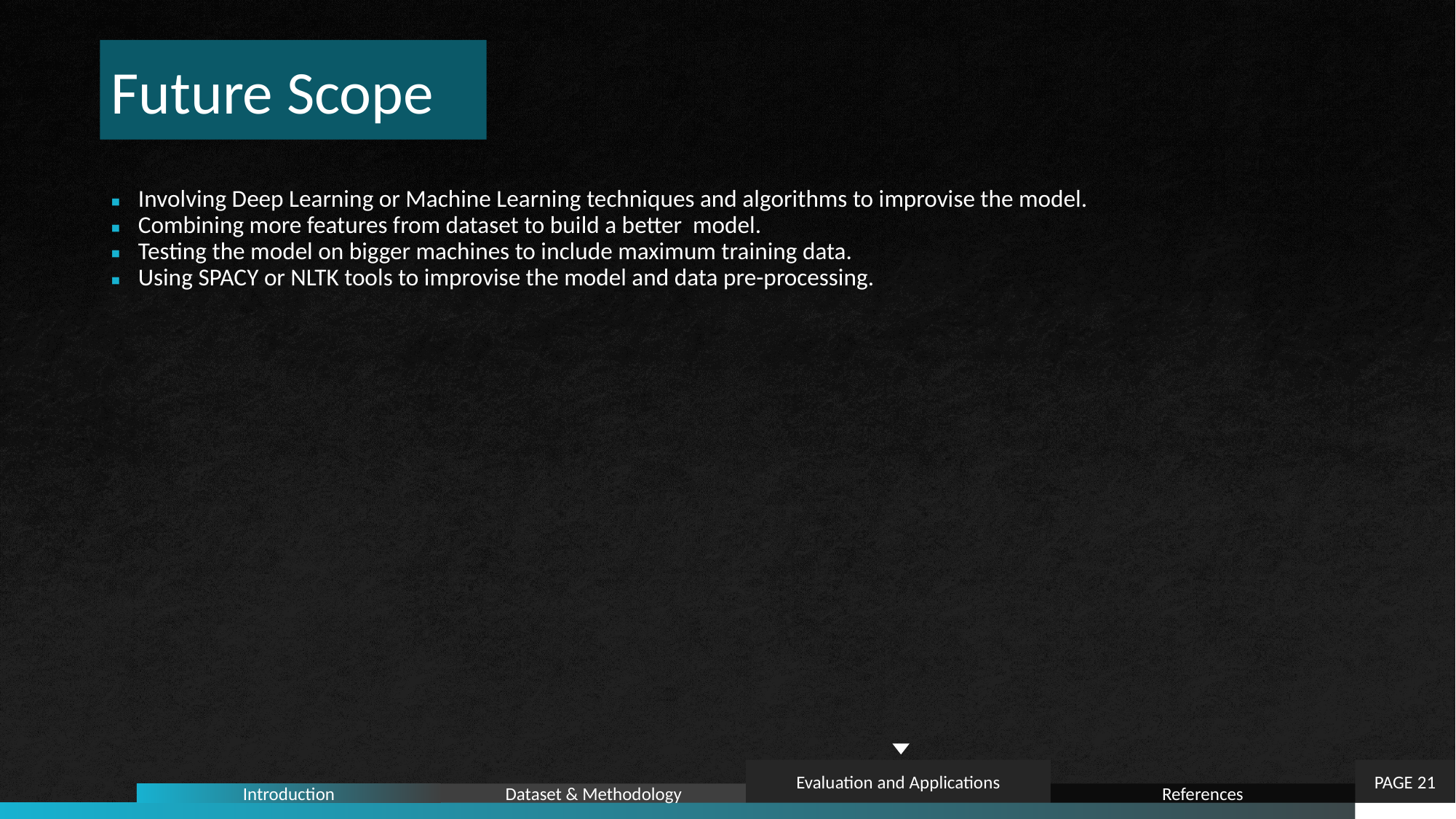

Future Scope

Involving Deep Learning or Machine Learning techniques and algorithms to improvise the model.
Combining more features from dataset to build a better  model.
Testing the model on bigger machines to include maximum training data.
Using SPACY or NLTK tools to improvise the model and data pre-processing.

PAGE 21
Evaluation and Applications
Dataset & Methodology
Introduction
References